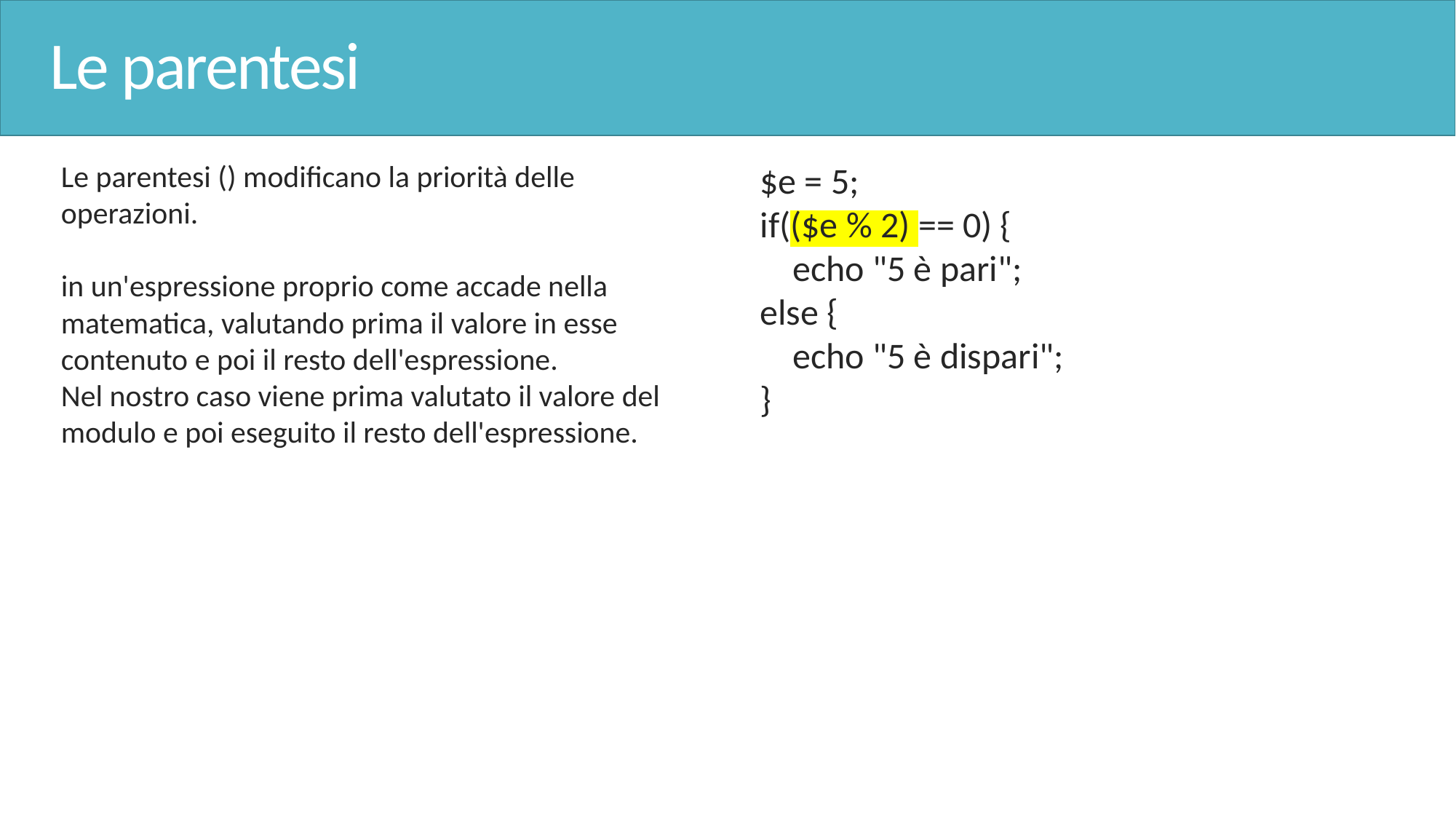

# Le parentesi
Le parentesi () modificano la priorità delle operazioni.
in un'espressione proprio come accade nella matematica, valutando prima il valore in esse contenuto e poi il resto dell'espressione.
Nel nostro caso viene prima valutato il valore del modulo e poi eseguito il resto dell'espressione.
$e = 5;
if(($e % 2) == 0) {
    echo "5 è pari";
else {
    echo "5 è dispari";
}